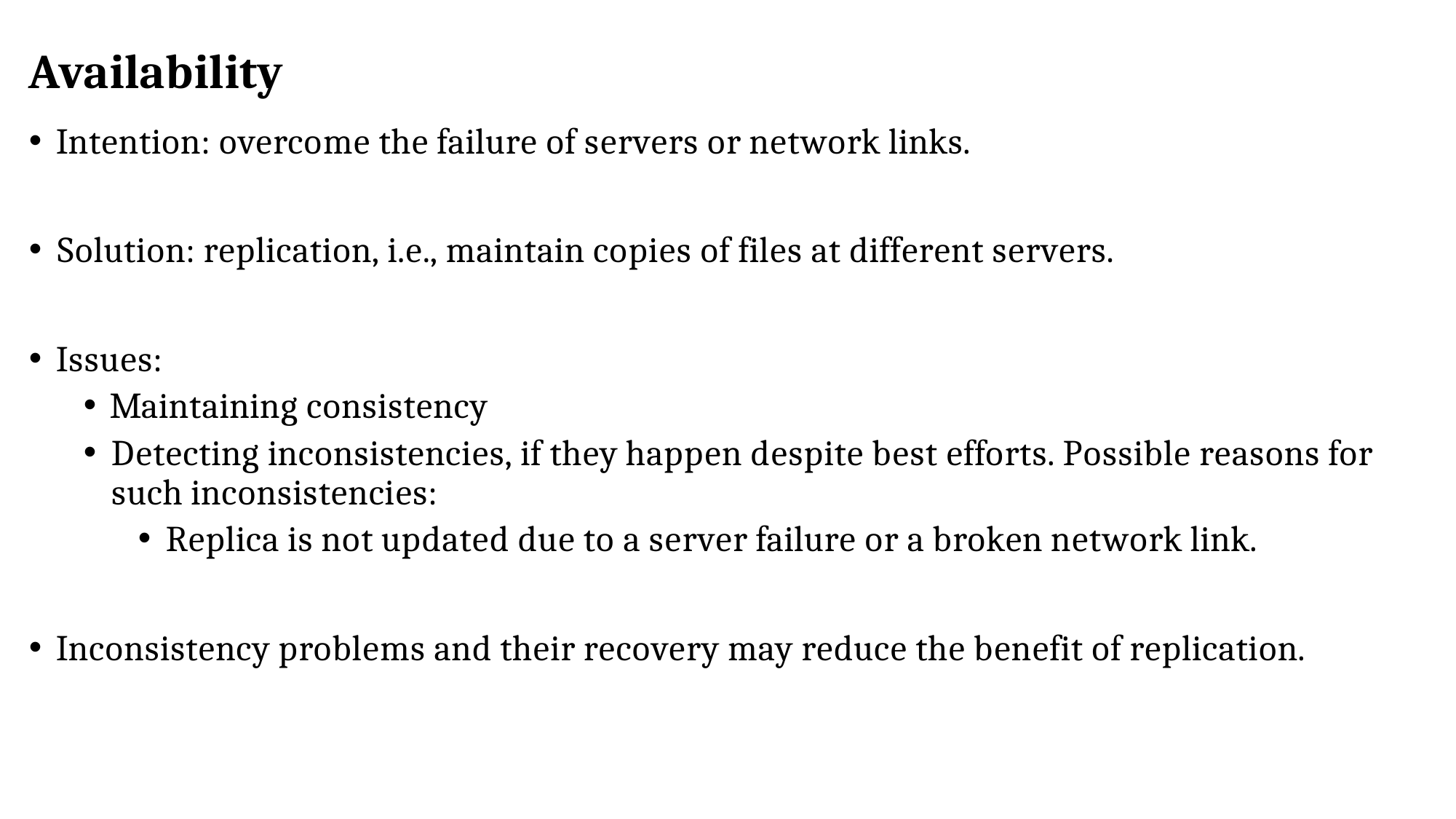

# Availability
Intention: overcome the failure of servers or network links.

Solution: replication, i.e., maintain copies of files at different servers.

Issues:
Maintaining consistency
Detecting inconsistencies, if they happen despite best efforts. Possible reasons for such inconsistencies:
Replica is not updated due to a server failure or a broken network link.

Inconsistency problems and their recovery may reduce the benefit of replication.